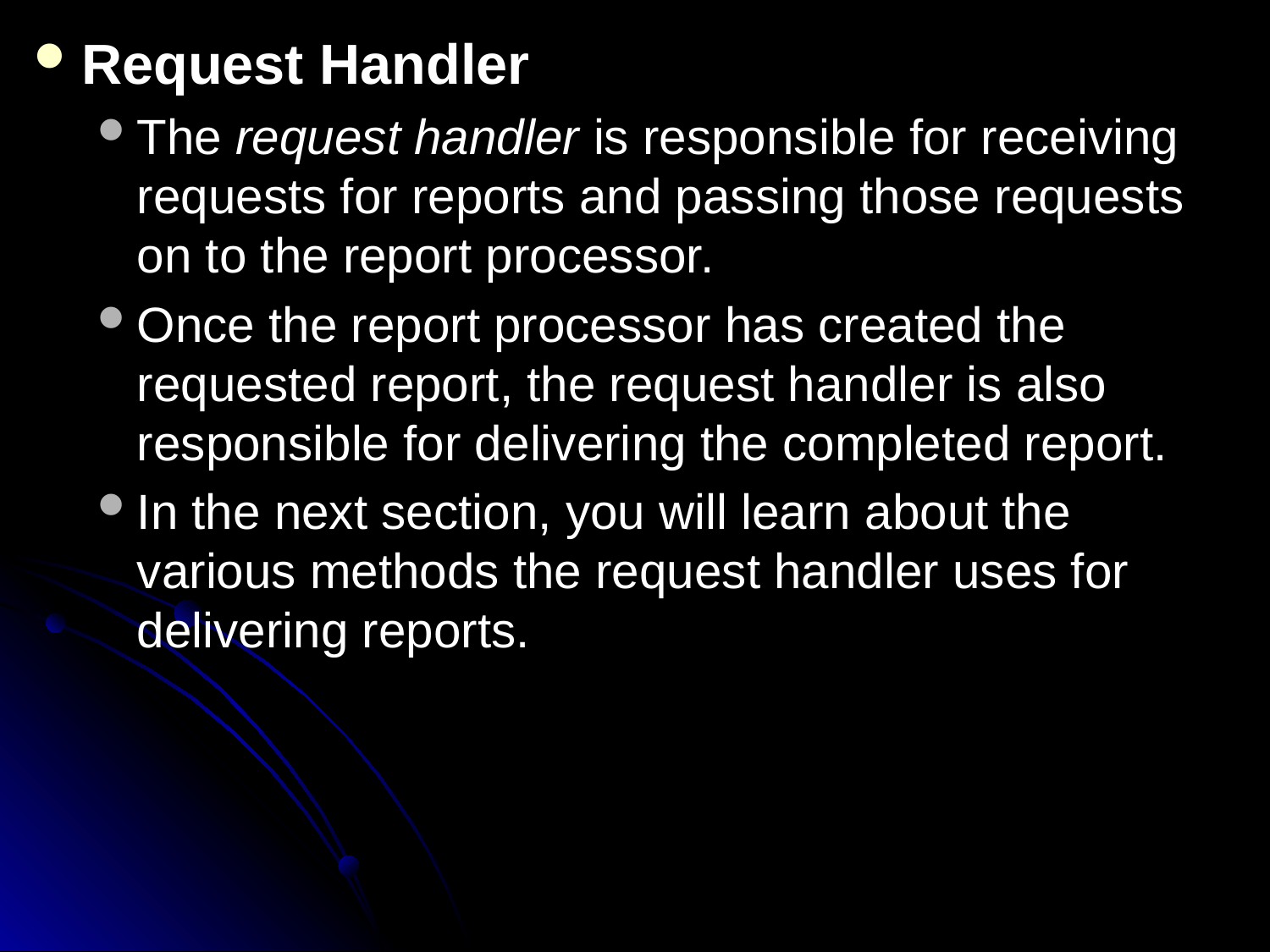

Request Handler
The request handler is responsible for receiving requests for reports and passing those requests on to the report processor.
Once the report processor has created the requested report, the request handler is also responsible for delivering the completed report.
In the next section, you will learn about the various methods the request handler uses for delivering reports.